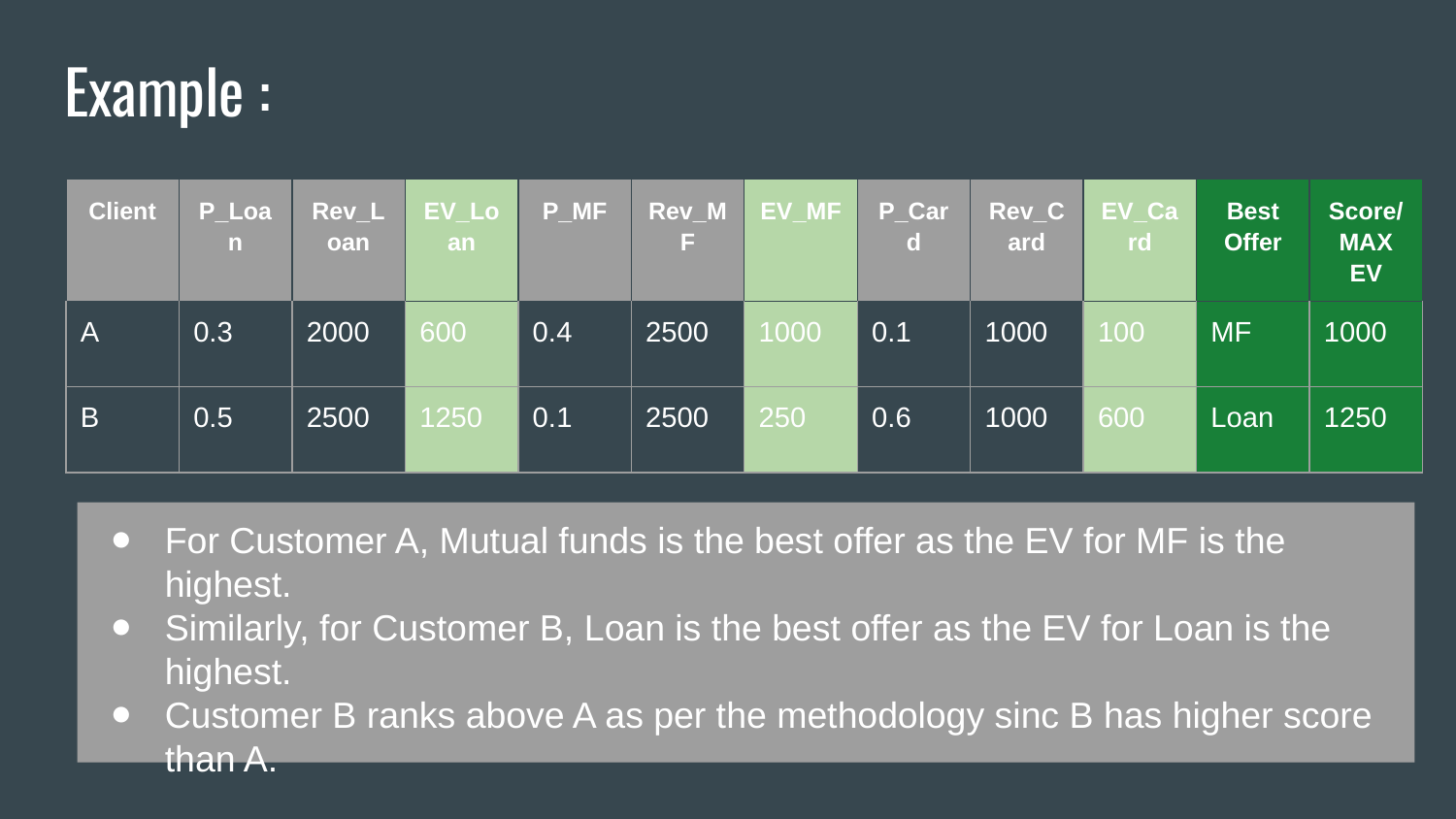

# Example :
| Client | P\_Loan | Rev\_Loan | EV\_Loan | P\_MF | Rev\_MF | EV\_MF | P\_Card | Rev\_Card | EV\_Card | Best Offer | Score/MAX EV |
| --- | --- | --- | --- | --- | --- | --- | --- | --- | --- | --- | --- |
| A | 0.3 | 2000 | 600 | 0.4 | 2500 | 1000 | 0.1 | 1000 | 100 | MF | 1000 |
| B | 0.5 | 2500 | 1250 | 0.1 | 2500 | 250 | 0.6 | 1000 | 600 | Loan | 1250 |
For Customer A, Mutual funds is the best offer as the EV for MF is the highest.
Similarly, for Customer B, Loan is the best offer as the EV for Loan is the highest.
Customer B ranks above A as per the methodology sinc B has higher score than A.